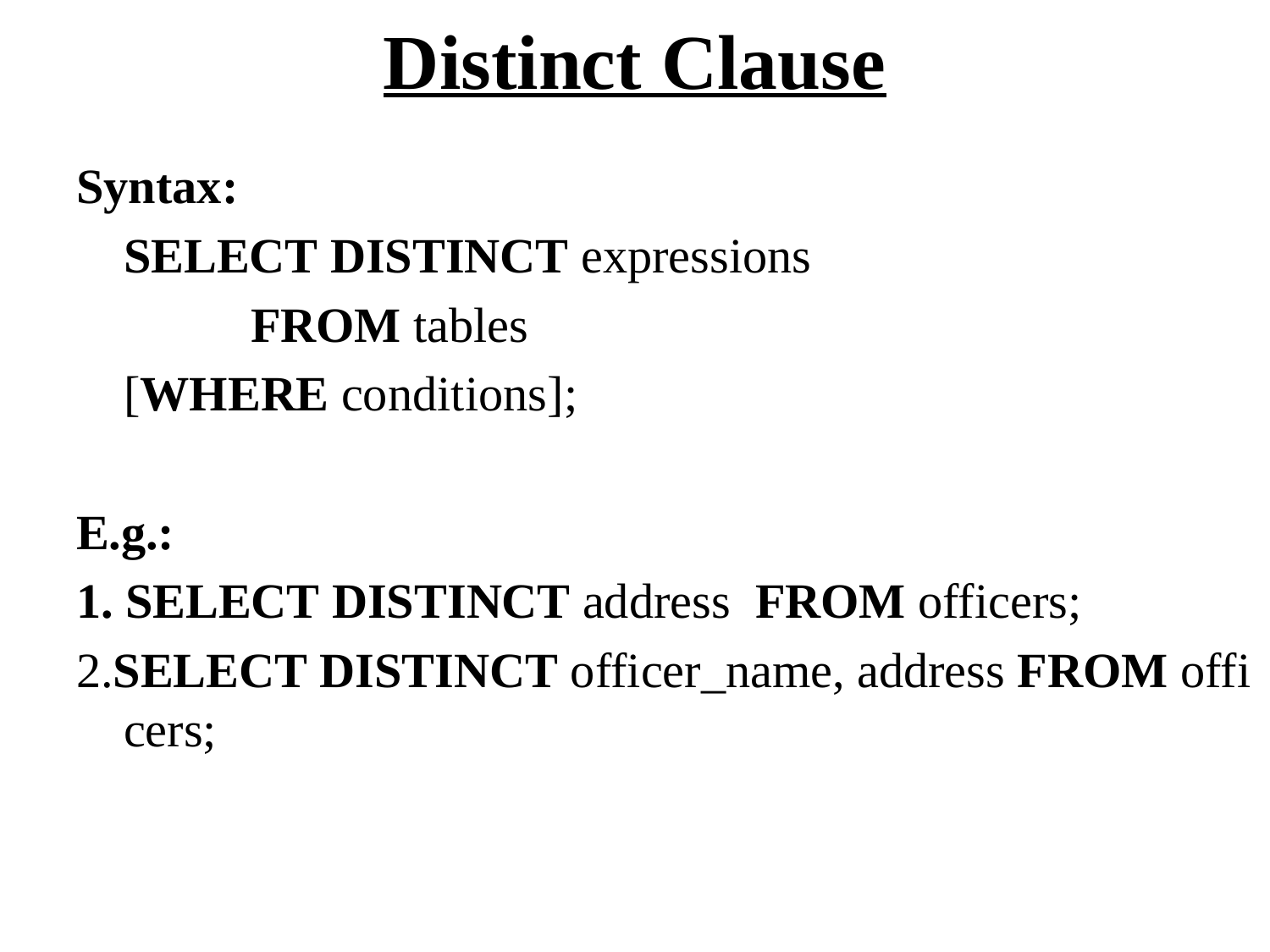

# Distinct Clause
Syntax:
	SELECT DISTINCT expressions
		FROM tables
	[WHERE conditions];

E.g.:
1. SELECT DISTINCT address  FROM officers;
2.SELECT DISTINCT officer_name, address FROM officers;